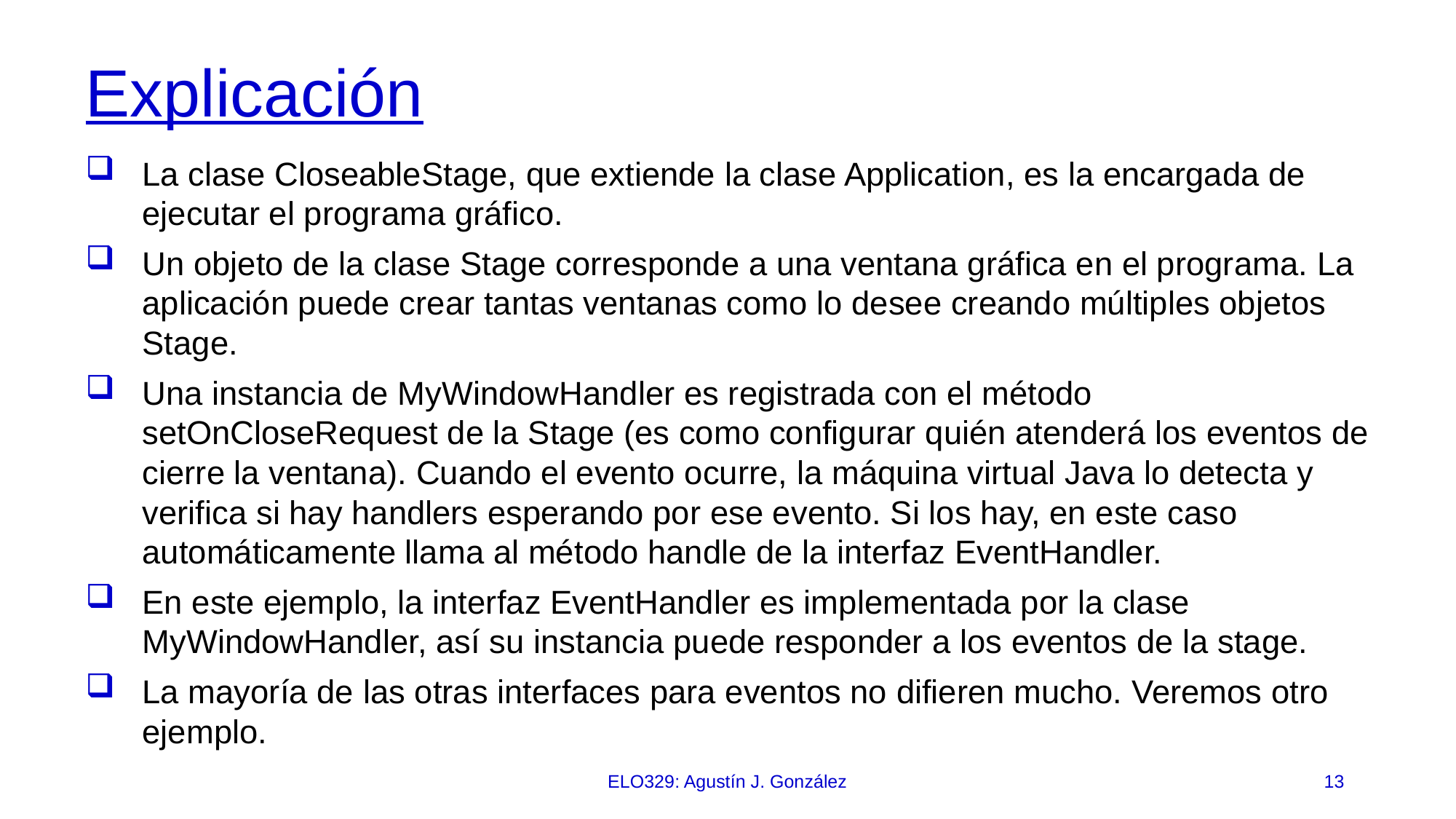

# Explicación
La clase CloseableStage, que extiende la clase Application, es la encargada de ejecutar el programa gráfico.
Un objeto de la clase Stage corresponde a una ventana gráfica en el programa. La aplicación puede crear tantas ventanas como lo desee creando múltiples objetos Stage.
Una instancia de MyWindowHandler es registrada con el método setOnCloseRequest de la Stage (es como configurar quién atenderá los eventos de cierre la ventana). Cuando el evento ocurre, la máquina virtual Java lo detecta y verifica si hay handlers esperando por ese evento. Si los hay, en este caso automáticamente llama al método handle de la interfaz EventHandler.
En este ejemplo, la interfaz EventHandler es implementada por la clase MyWindowHandler, así su instancia puede responder a los eventos de la stage.
La mayoría de las otras interfaces para eventos no difieren mucho. Veremos otro ejemplo.
ELO329: Agustín J. González
13